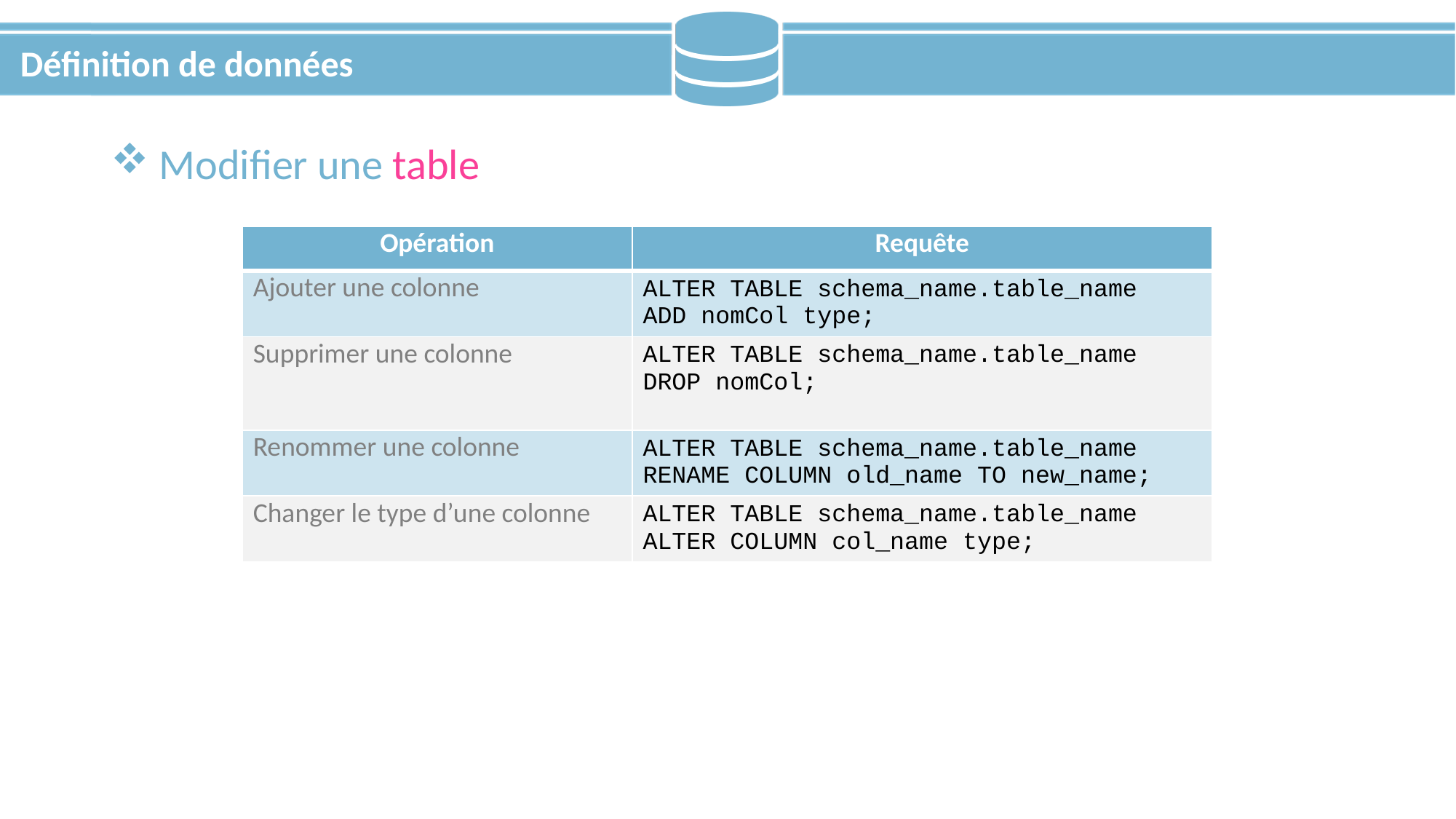

# Définition de données
 Modifier une table
| Opération | Requête |
| --- | --- |
| Ajouter une colonne | ALTER TABLE schema\_name.table\_name ADD nomCol type; |
| Supprimer une colonne | ALTER TABLE schema\_name.table\_name DROP nomCol; |
| Renommer une colonne | ALTER TABLE schema\_name.table\_name RENAME COLUMN old\_name TO new\_name; |
| Changer le type d’une colonne | ALTER TABLE schema\_name.table\_name ALTER COLUMN col\_name type; |